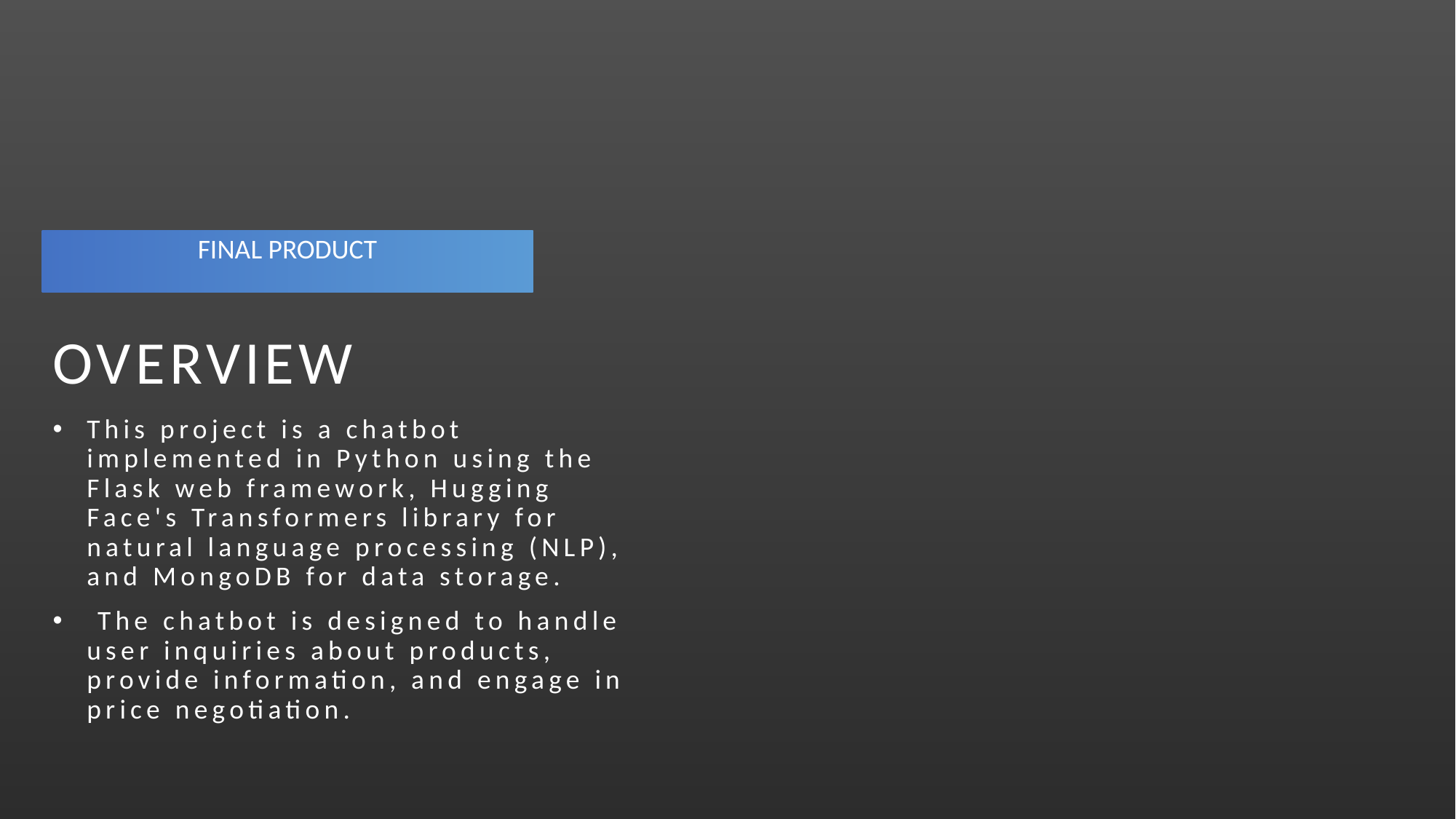

Final Product
# Overview
This project is a chatbot implemented in Python using the Flask web framework, Hugging Face's Transformers library for natural language processing (NLP), and MongoDB for data storage.
 The chatbot is designed to handle user inquiries about products, provide information, and engage in price negotiation.